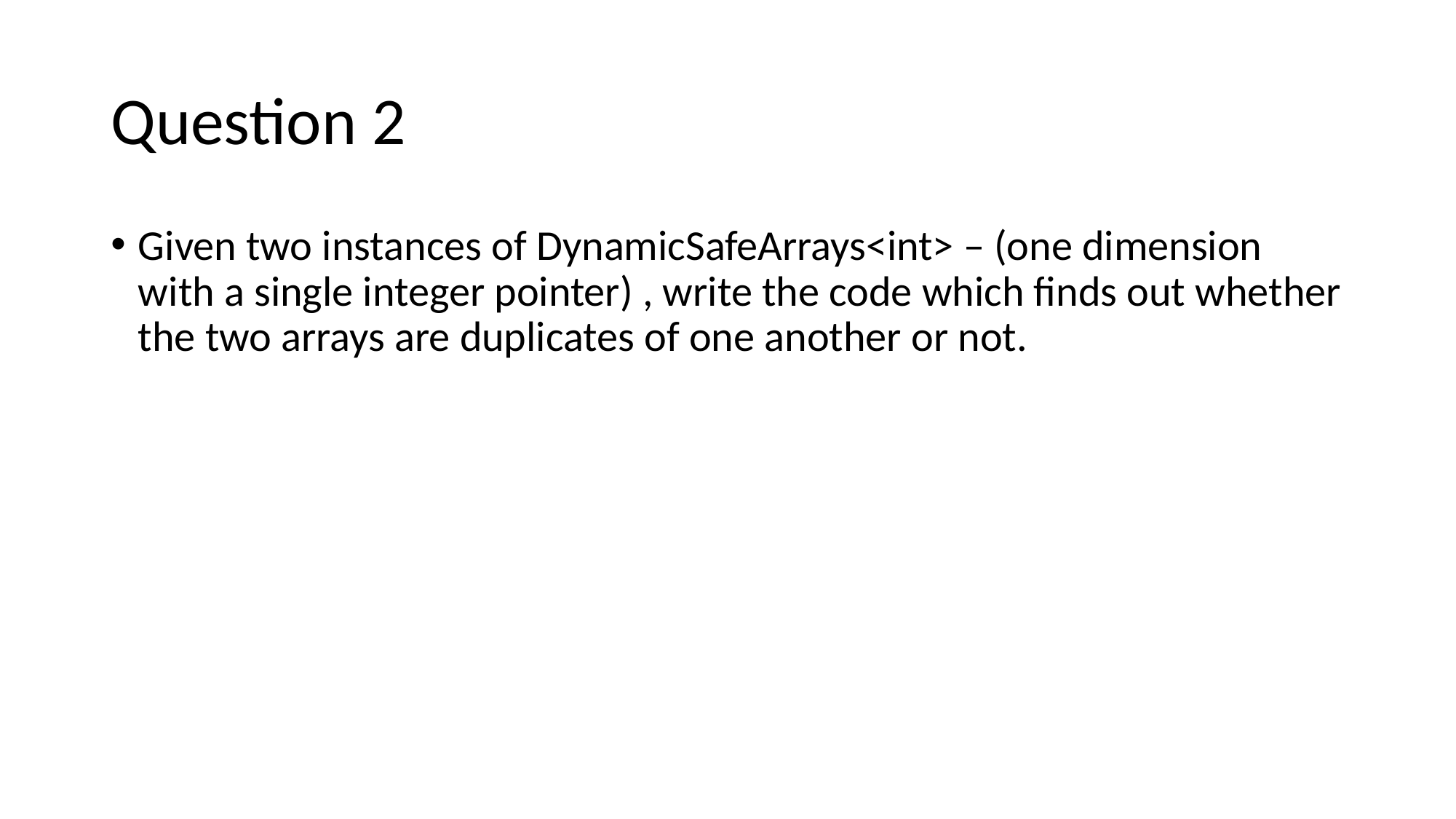

# Question 2
Given two instances of DynamicSafeArrays<int> – (one dimension with a single integer pointer) , write the code which finds out whether the two arrays are duplicates of one another or not.